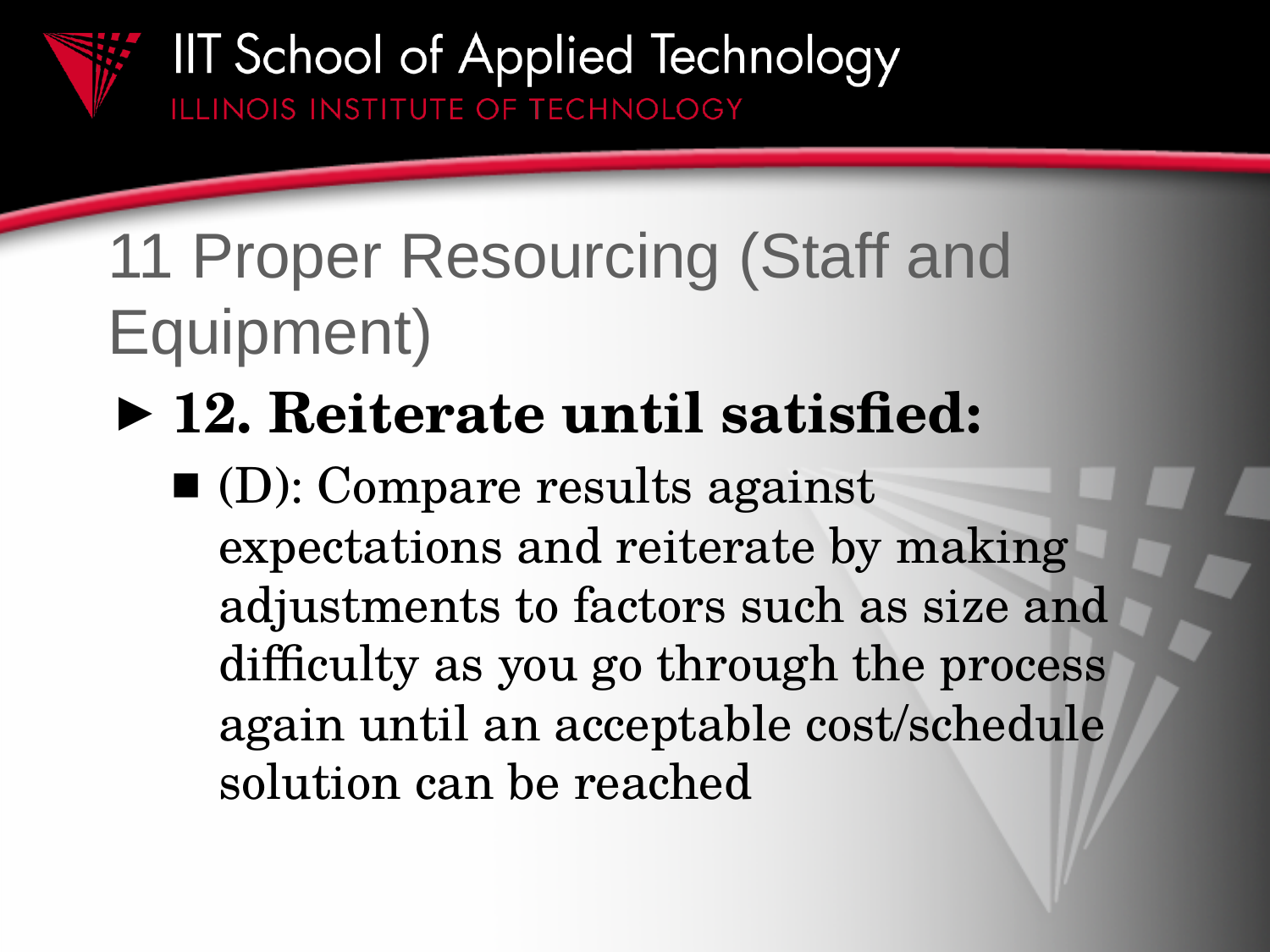

# 11 Proper Resourcing (Staff and Equipment)
12. Reiterate until satisfied:
(D): Compare results against expectations and reiterate by making adjustments to factors such as size and difficulty as you go through the process again until an acceptable cost/schedule solution can be reached